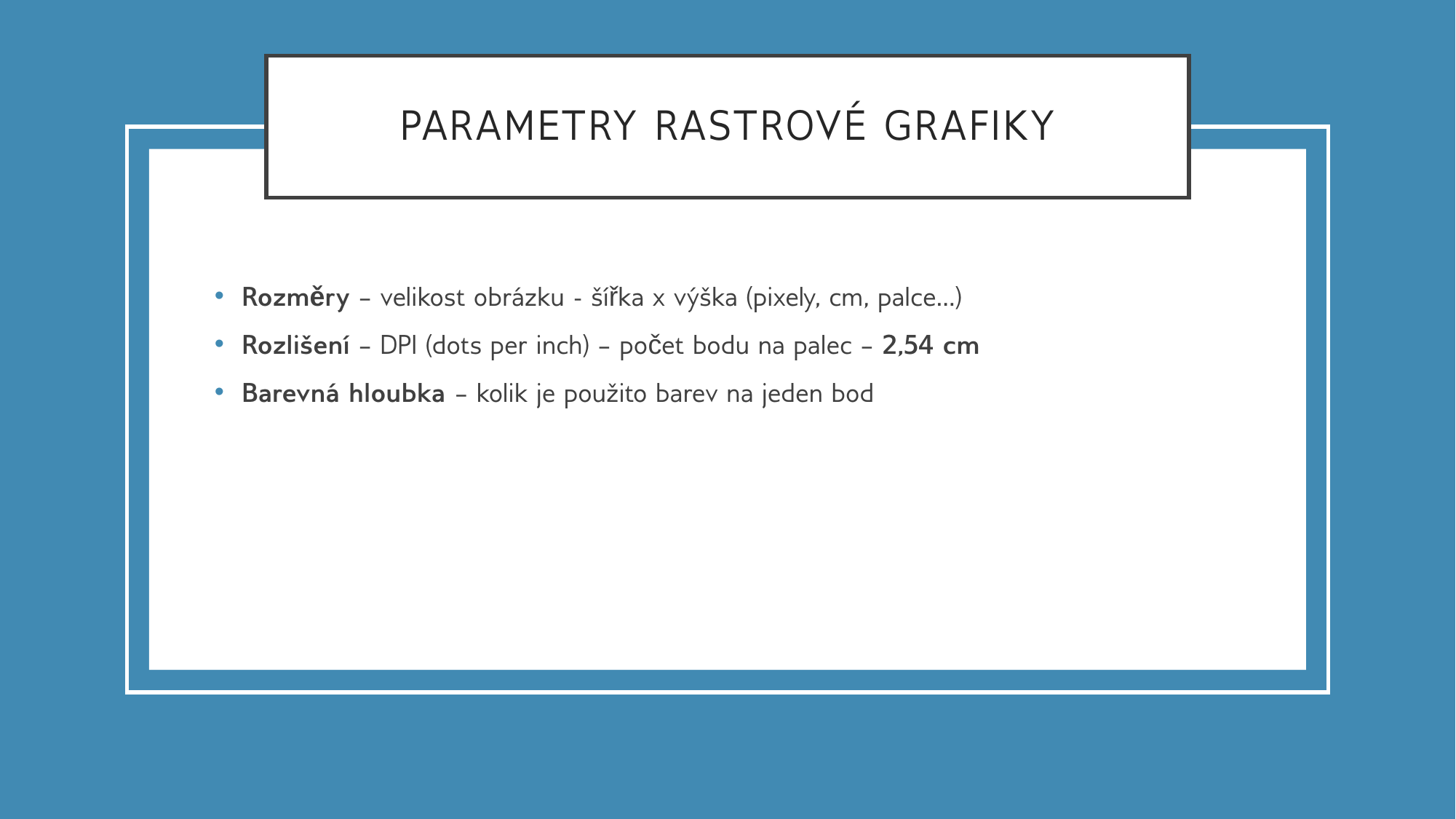

# Parametry rastrové grafiky

Rozměry – velikost obrázku - šířka x výška (pixely, cm, palce…)
Rozlišení – DPI (dots per inch) – počet bodu na palec – 2,54 cm
Barevná hloubka – kolik je použito barev na jeden bod